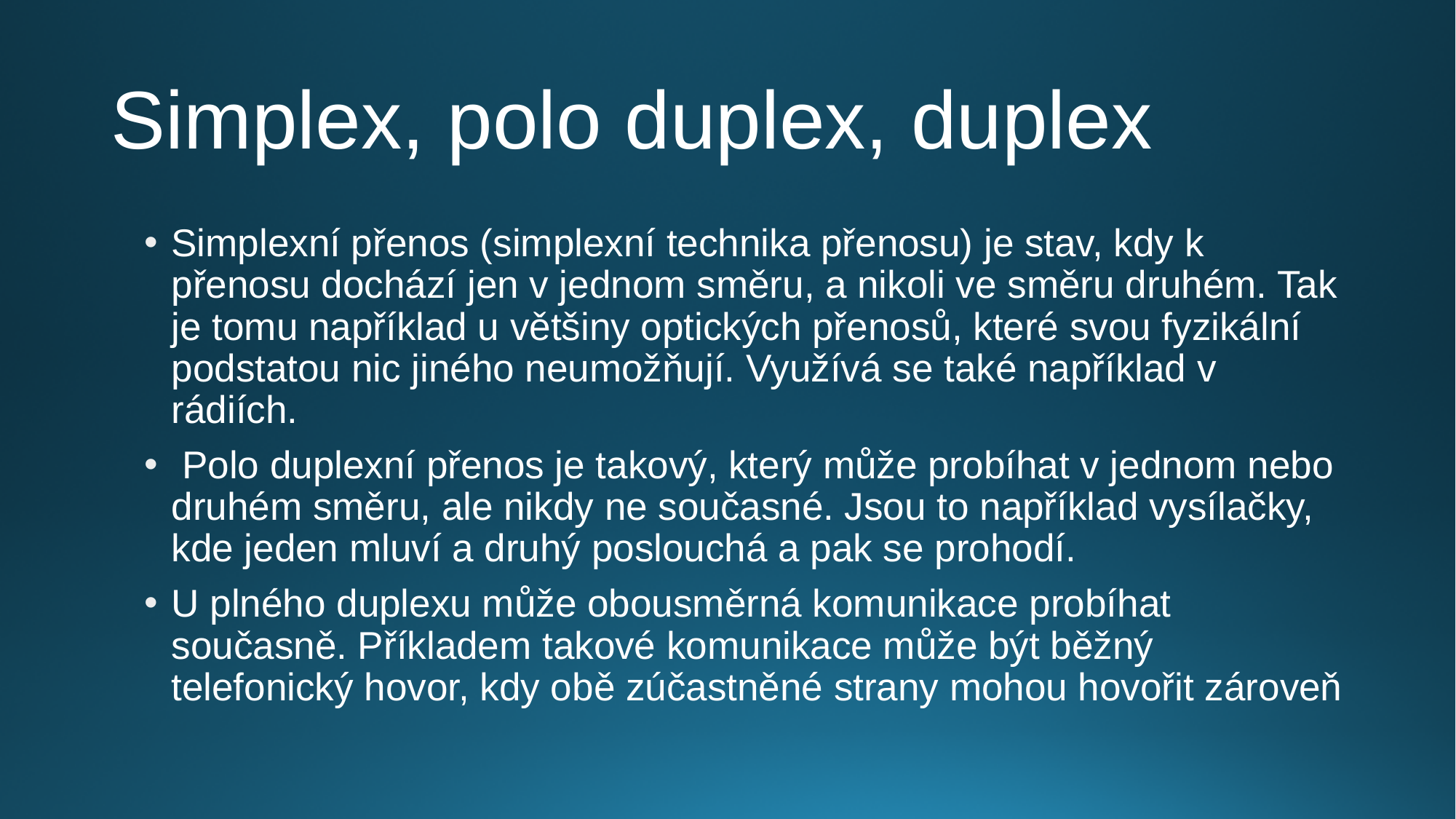

# Simplex, polo duplex, duplex
Simplexní přenos (simplexní technika přenosu) je stav, kdy k přenosu dochází jen v jednom směru, a nikoli ve směru druhém. Tak je tomu například u většiny optických přenosů, které svou fyzikální podstatou nic jiného neumožňují. Využívá se také například v rádiích.
 Polo duplexní přenos je takový, který může probíhat v jednom nebo druhém směru, ale nikdy ne současné. Jsou to například vysílačky, kde jeden mluví a druhý poslouchá a pak se prohodí.
U plného duplexu může obousměrná komunikace probíhat současně. Příkladem takové komunikace může být běžný telefonický hovor, kdy obě zúčastněné strany mohou hovořit zároveň